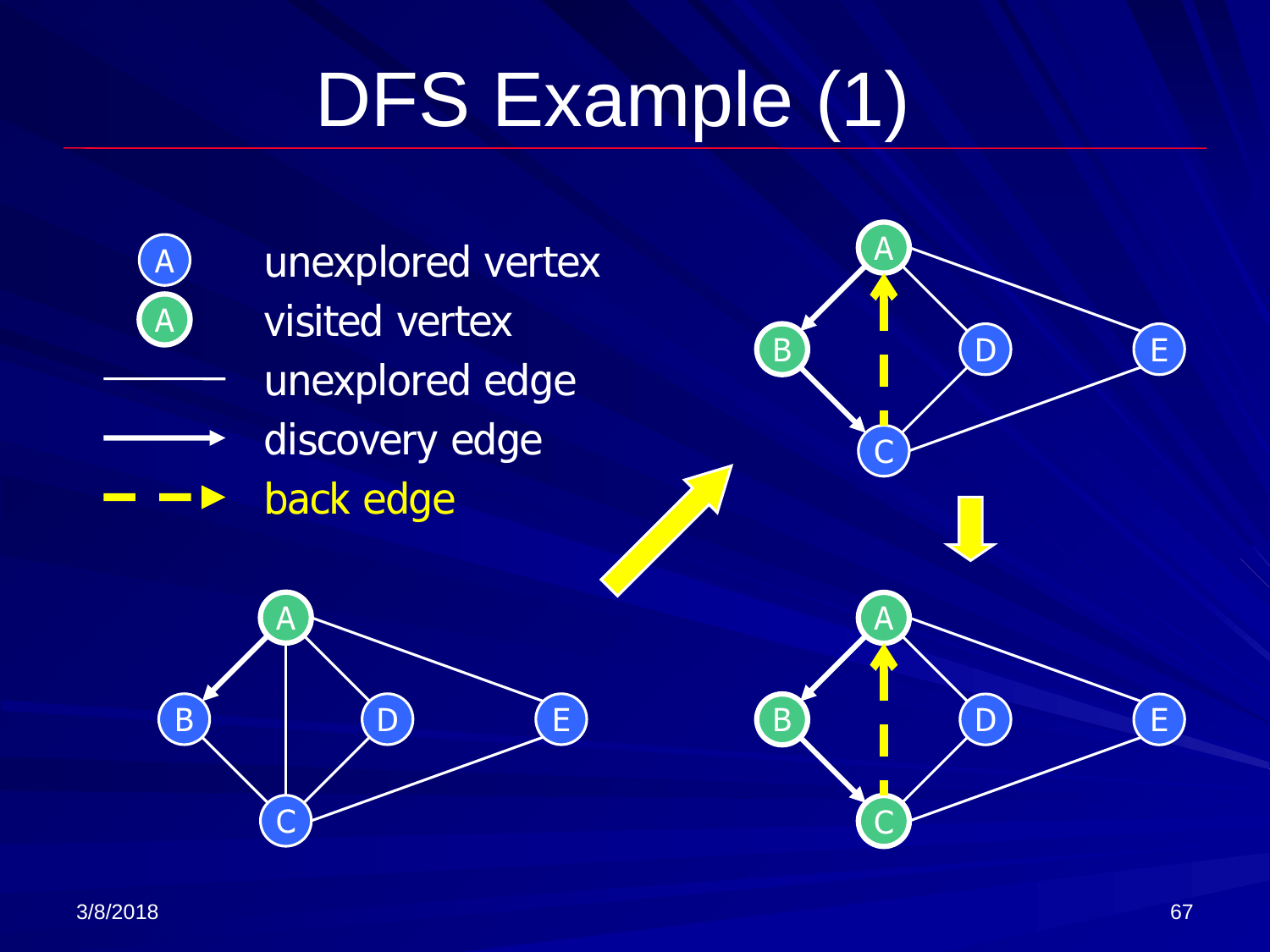

# DFS Example (1)
A
B
D
E
C
unexplored vertex
A
visited vertex
A
unexplored edge

discovery edge

back edge

A
B
D
E
C
A
B
D
E
C
3/8/2018
67